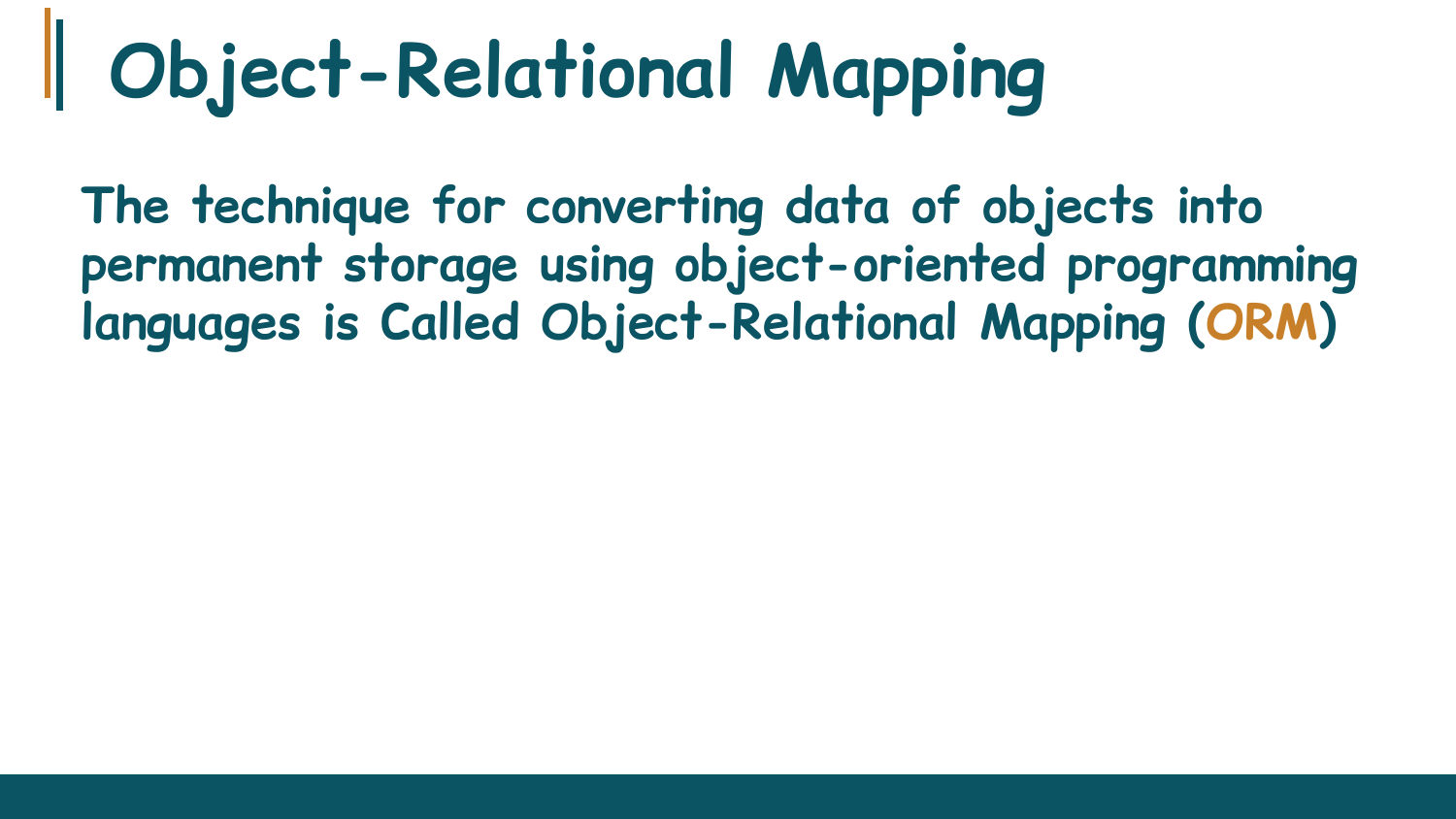

# Object-Relational Mapping
The technique for converting data of objects into permanent storage using object-oriented programming languages is Called Object-Relational Mapping (ORM)